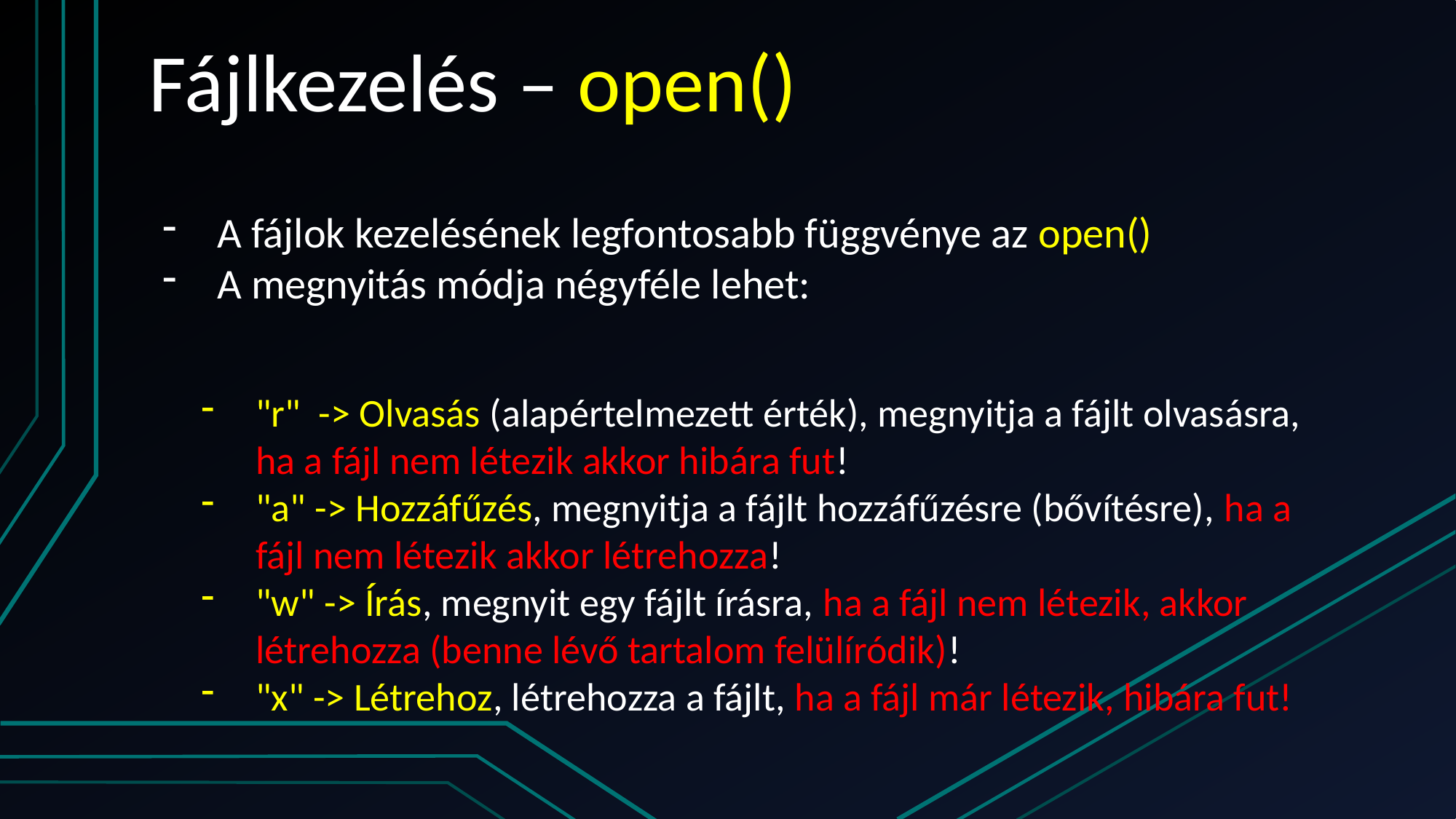

# Fájlkezelés – open()
A fájlok kezelésének legfontosabb függvénye az open()
A megnyitás módja négyféle lehet:
"r"  -> Olvasás (alapértelmezett érték), megnyitja a fájlt olvasásra, ha a fájl nem létezik akkor hibára fut!
"a" -> Hozzáfűzés, megnyitja a fájlt hozzáfűzésre (bővítésre), ha a fájl nem létezik akkor létrehozza!
"w" -> Írás, megnyit egy fájlt írásra, ha a fájl nem létezik, akkor létrehozza (benne lévő tartalom felülíródik)!
"x" -> Létrehoz, létrehozza a fájlt, ha a fájl már létezik, hibára fut!